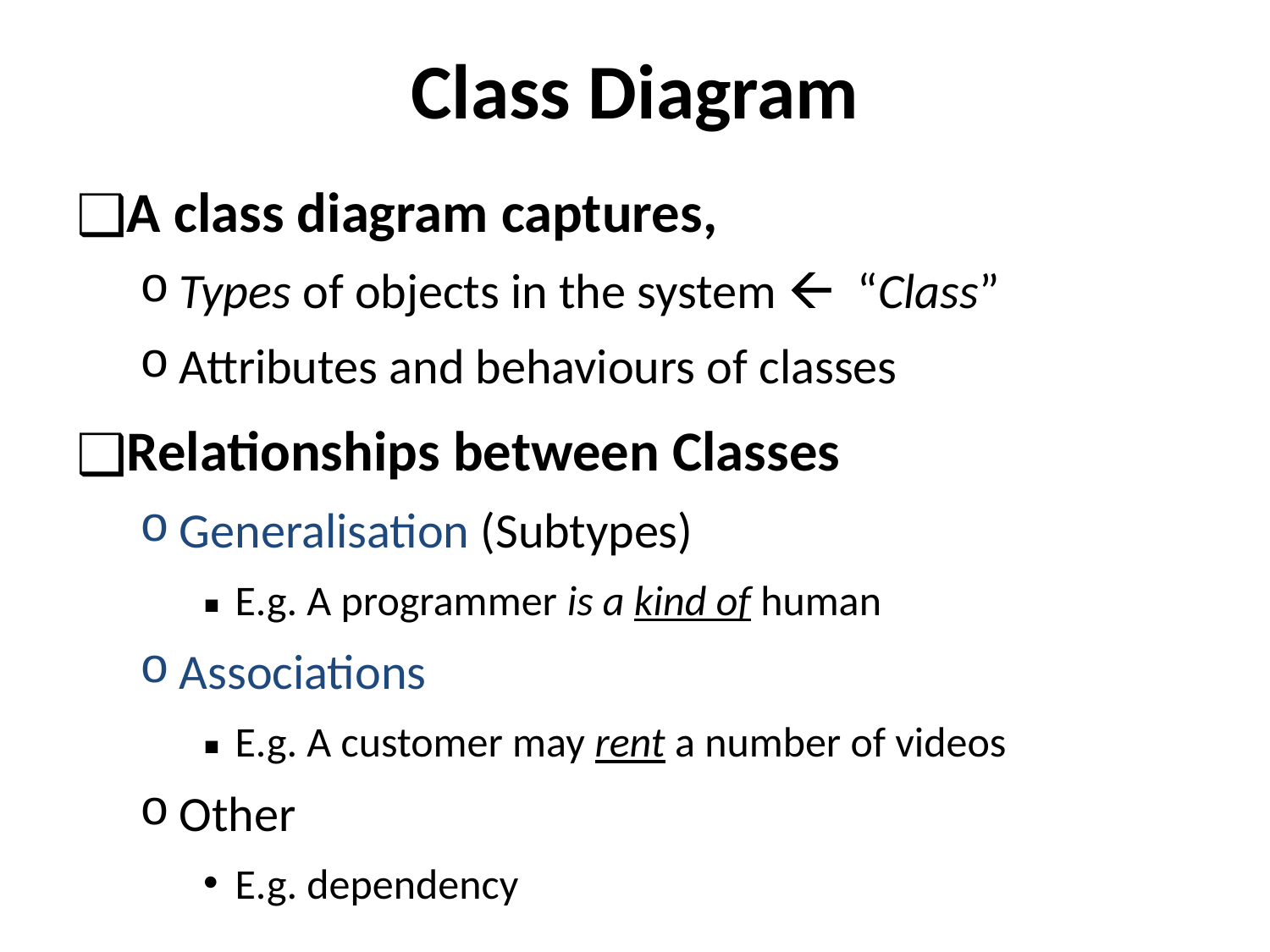

# Class Diagram
A class diagram captures,
Types of objects in the system 🡨  “Class”
Attributes and behaviours of classes
Relationships between Classes
Generalisation (Subtypes)
E.g. A programmer is a kind of human
Associations
E.g. A customer may rent a number of videos
Other
E.g. dependency